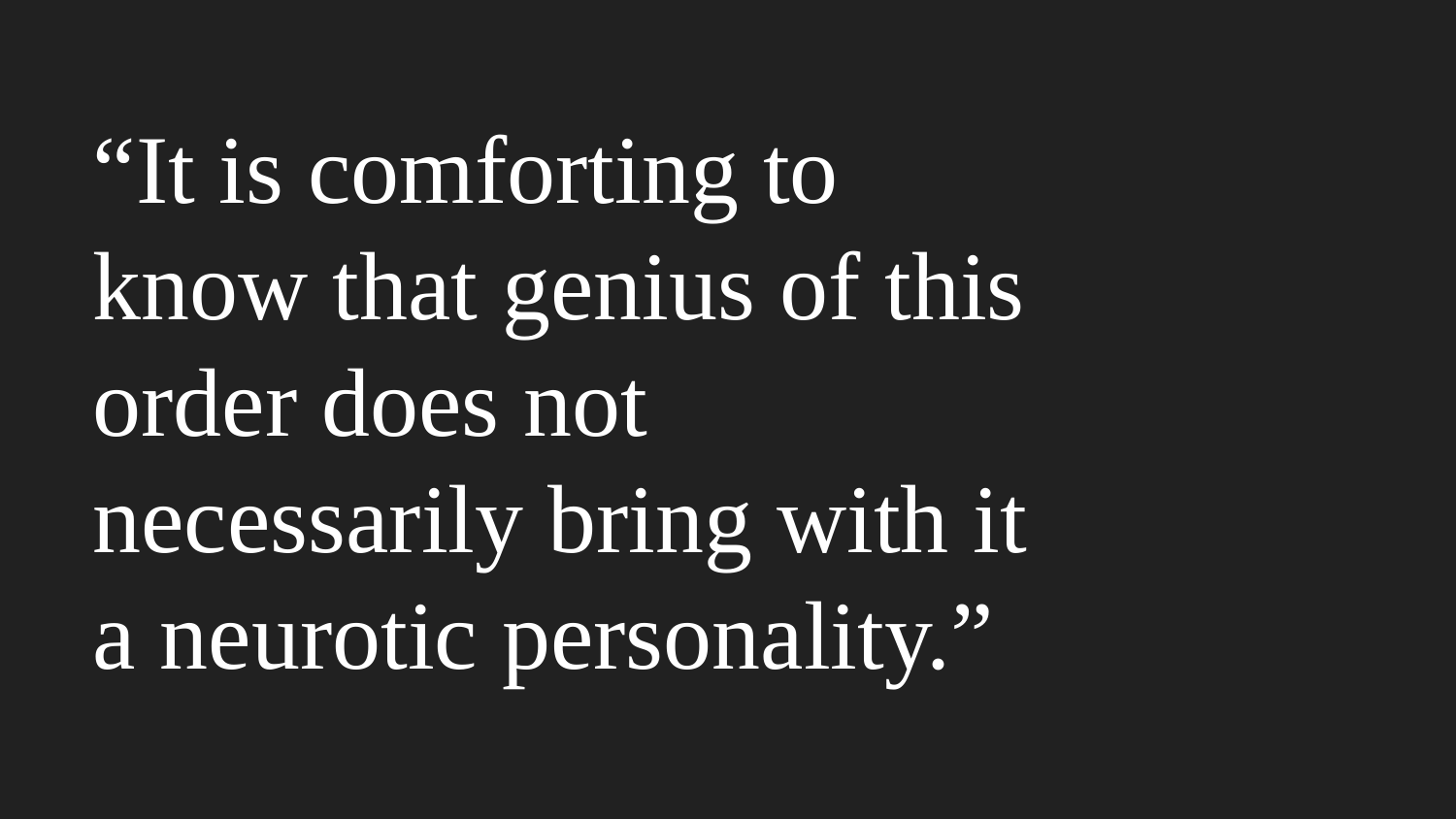

# “It is comforting to know that genius of this order does not necessarily bring with it a neurotic personality.”